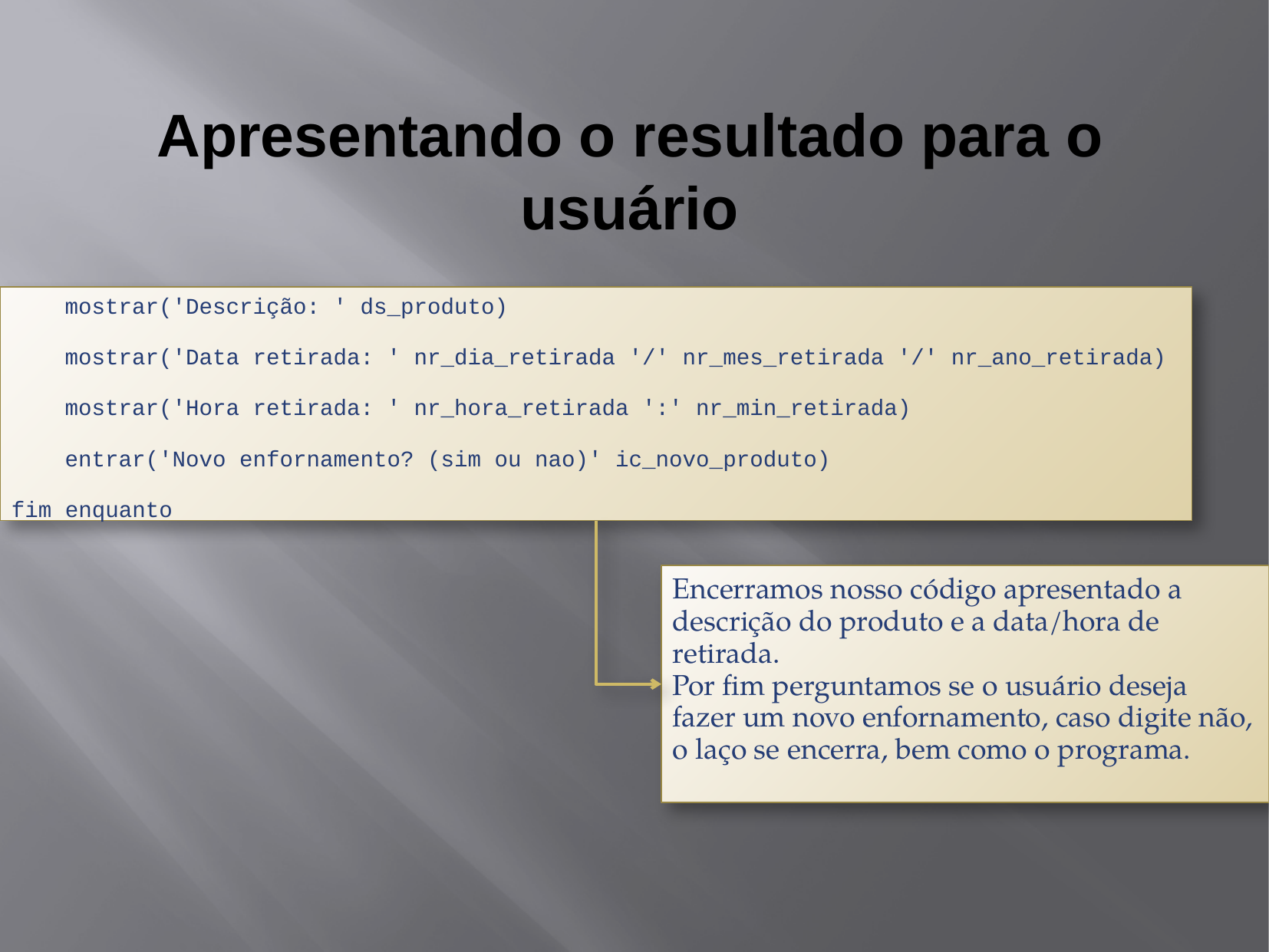

# Apresentando o resultado para o usuário
    mostrar('Descrição: ' ds_produto)

    mostrar('Data retirada: ' nr_dia_retirada '/' nr_mes_retirada '/' nr_ano_retirada)

    mostrar('Hora retirada: ' nr_hora_retirada ':' nr_min_retirada)

    entrar('Novo enfornamento? (sim ou nao)' ic_novo_produto)

fim enquanto
Encerramos nosso código apresentado a descrição do produto e a data/hora de retirada.
Por fim perguntamos se o usuário deseja fazer um novo enfornamento, caso digite não, o laço se encerra, bem como o programa.